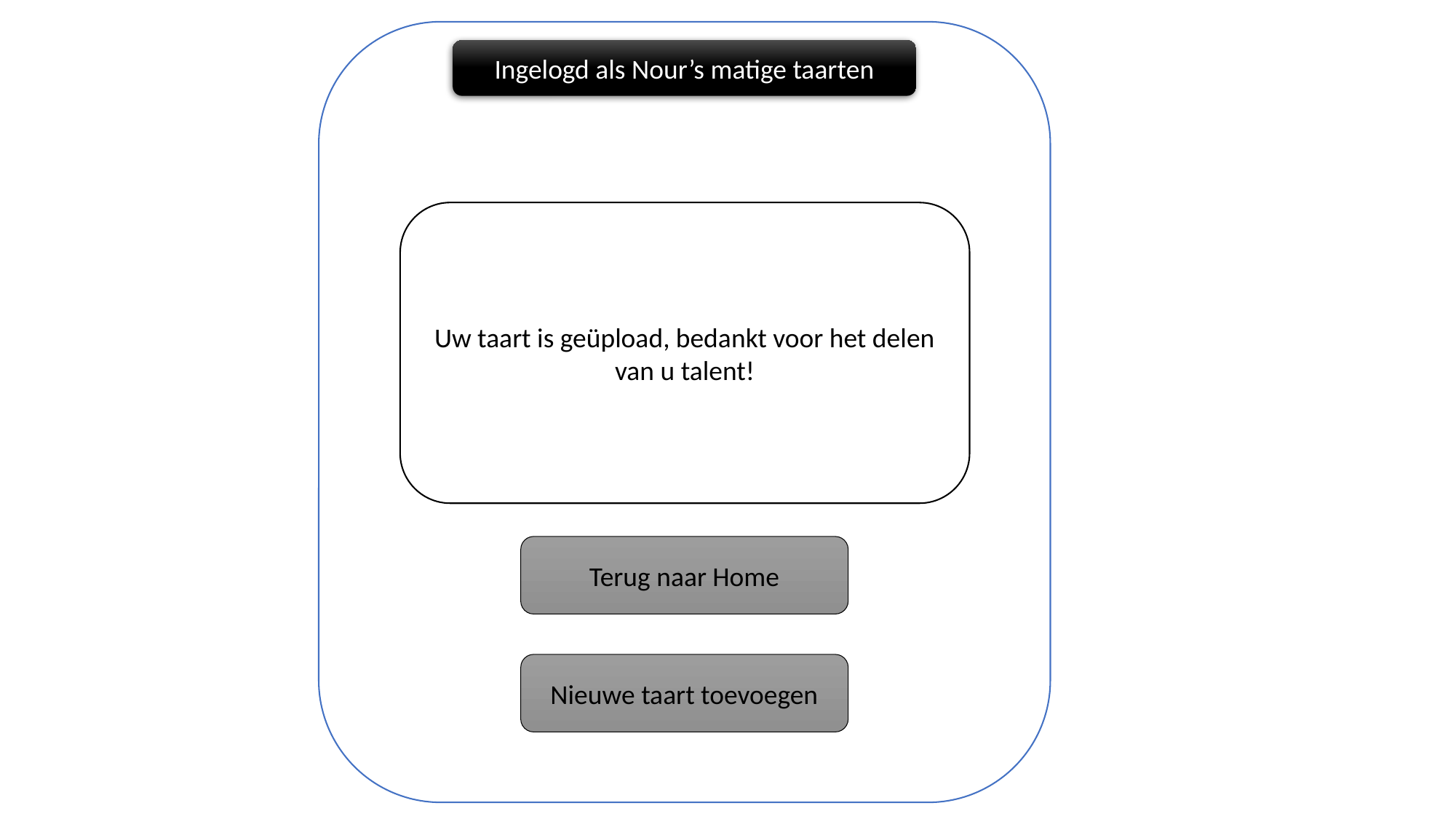

Ingelogd als Nour’s matige taarten
Uw taart is geüpload, bedankt voor het delen van u talent!
Terug naar Home
Nieuwe taart toevoegen